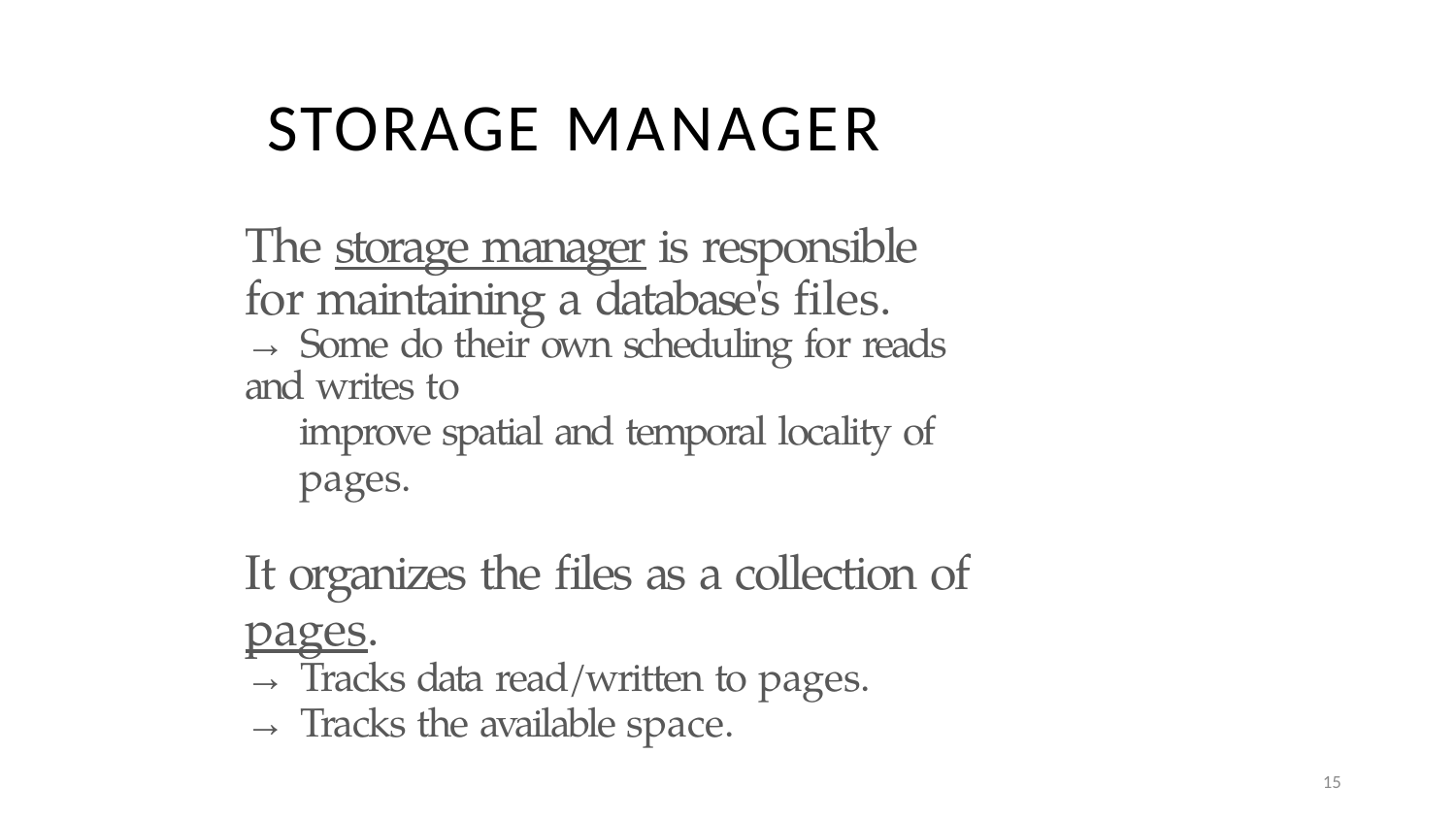

# STORAGE MANAGER
The storage manager is responsible for maintaining a database's files.
→ Some do their own scheduling for reads and writes to
improve spatial and temporal locality of pages.
It organizes the files as a collection of pages.
→ Tracks data read/written to pages.
→ Tracks the available space.
15